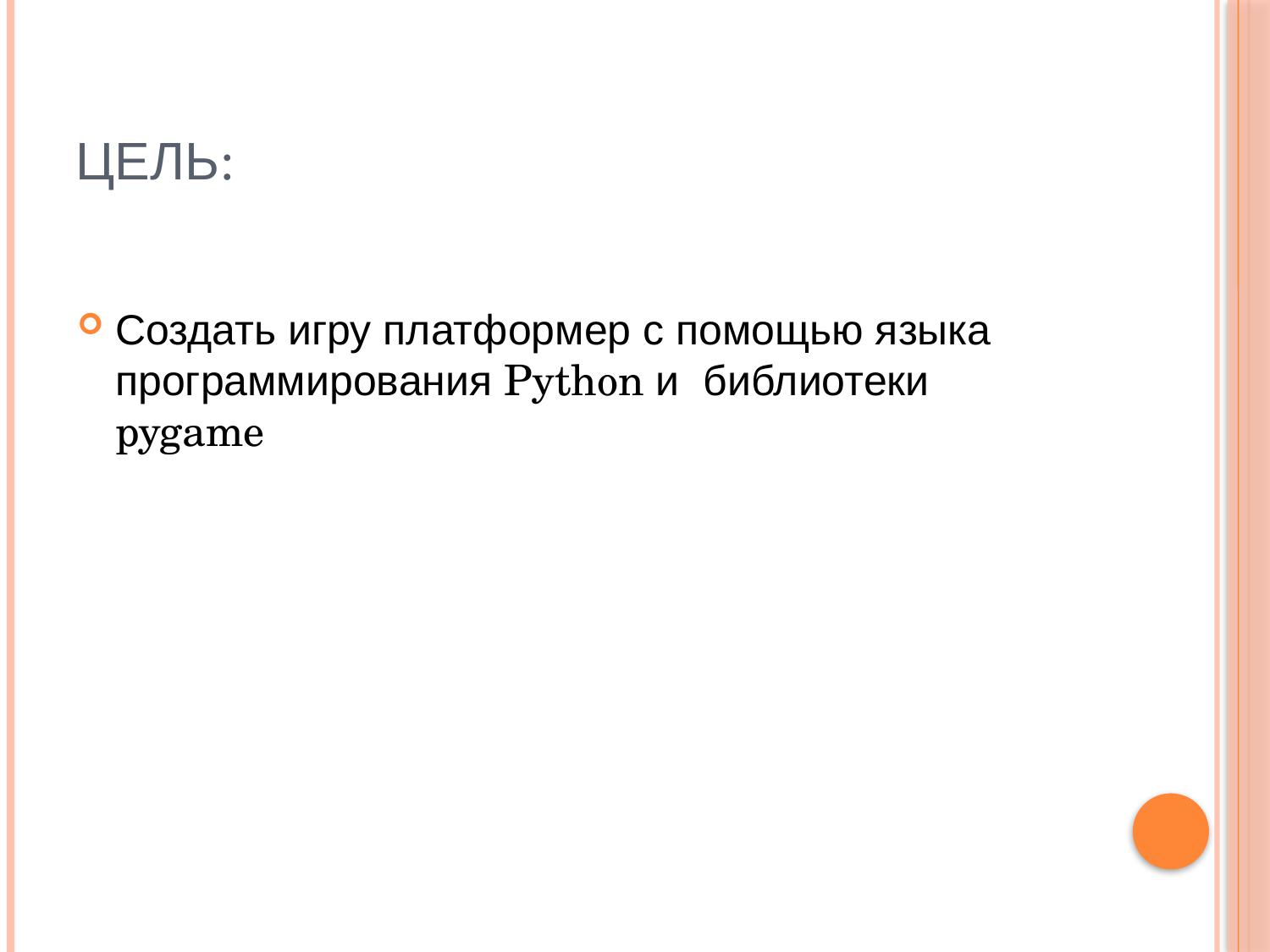

# Цель:
Создать игру платформер с помощью языка программирования Python и  библиотеки pygame